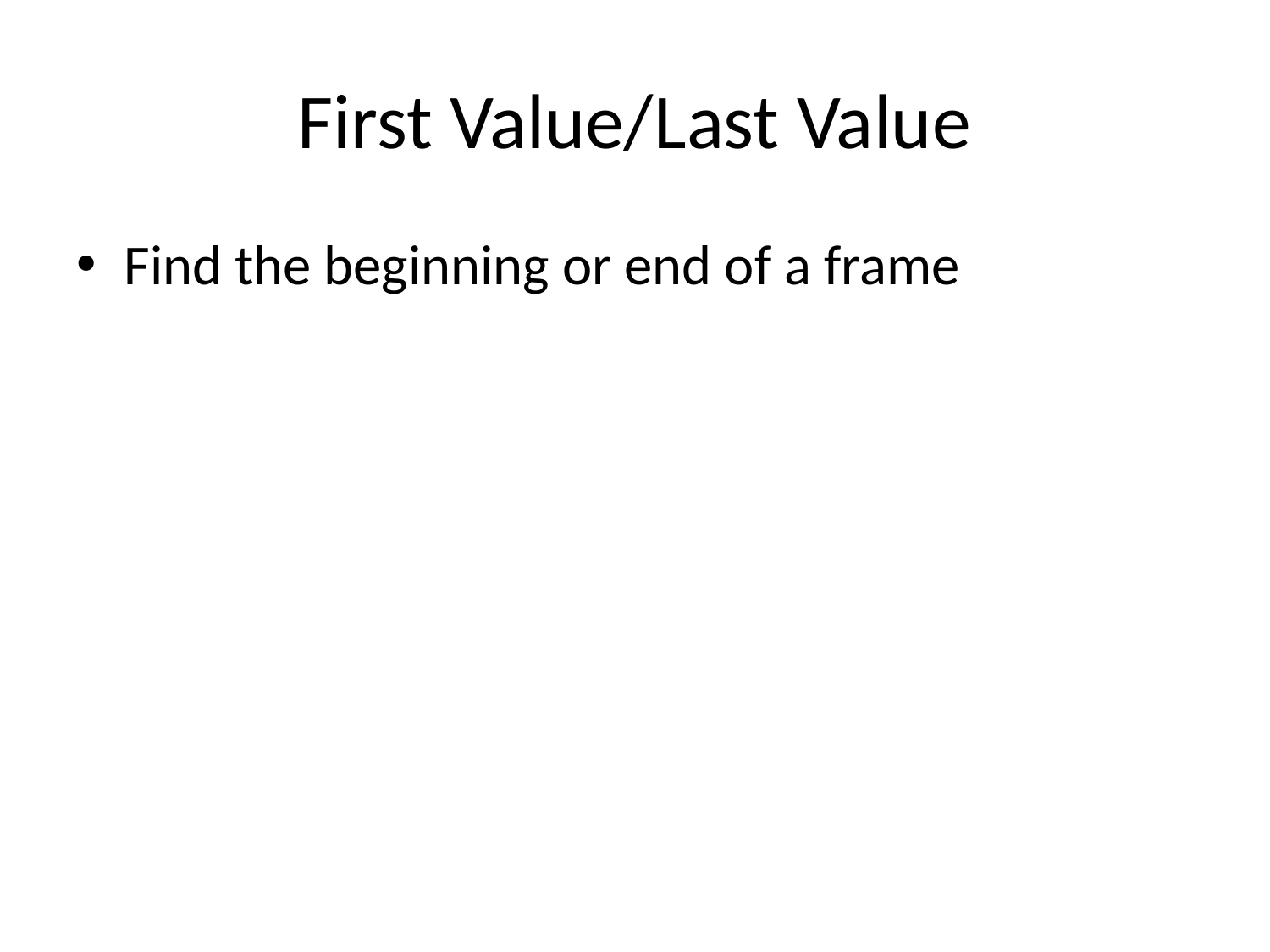

# First Value/Last Value
Find the beginning or end of a frame